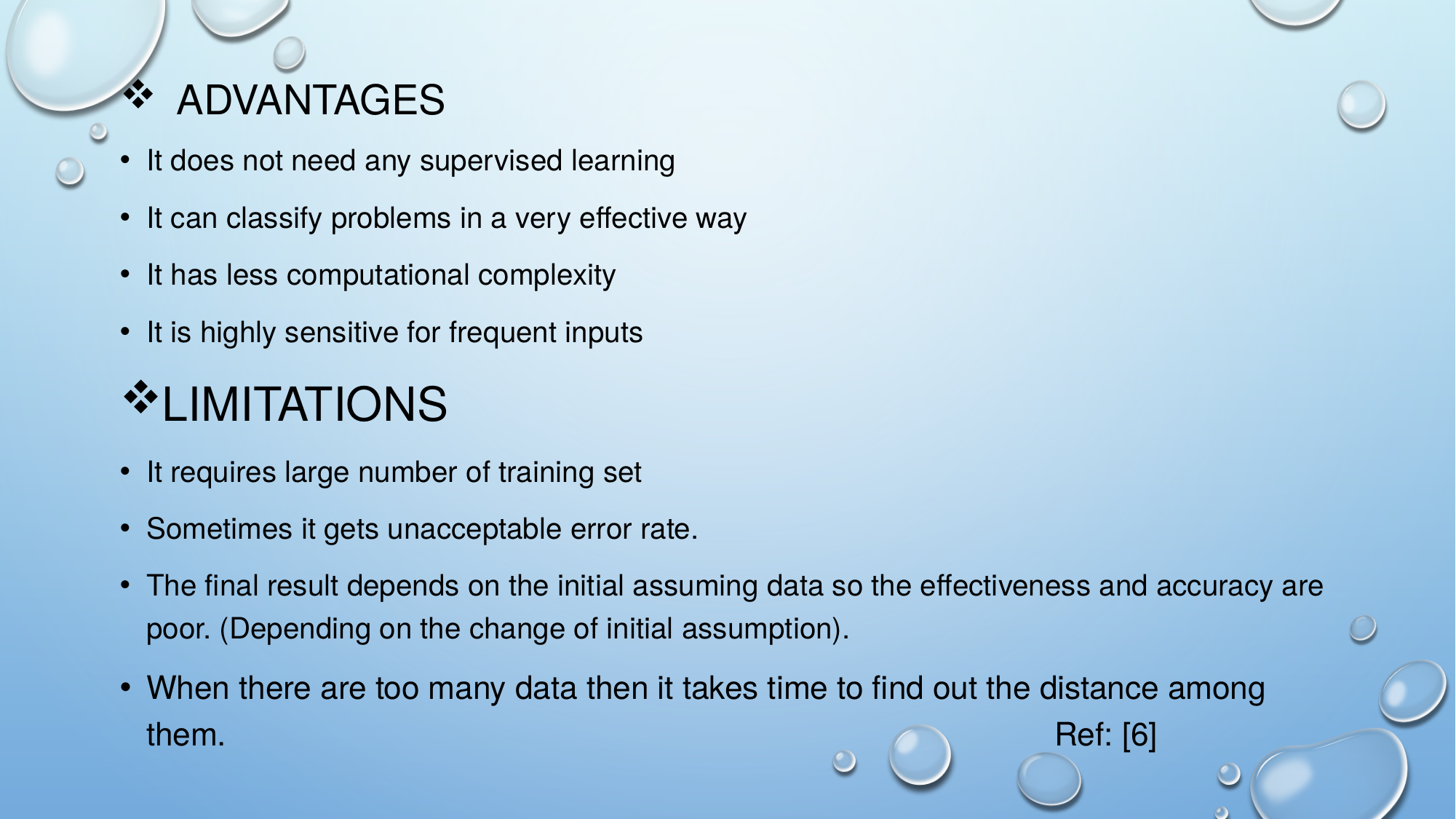

# Advantages
It does not need any supervised learning
It can classify problems in a very effective way
It has less computational complexity
It is highly sensitive for frequent inputs
Limitations
It requires large number of training set
Sometimes it gets unacceptable error rate.
The final result depends on the initial assuming data so the effectiveness and accuracy are poor. (Depending on the change of initial assumption).
When there are too many data then it takes time to find out the distance among them.                                                                                             Ref: [6]